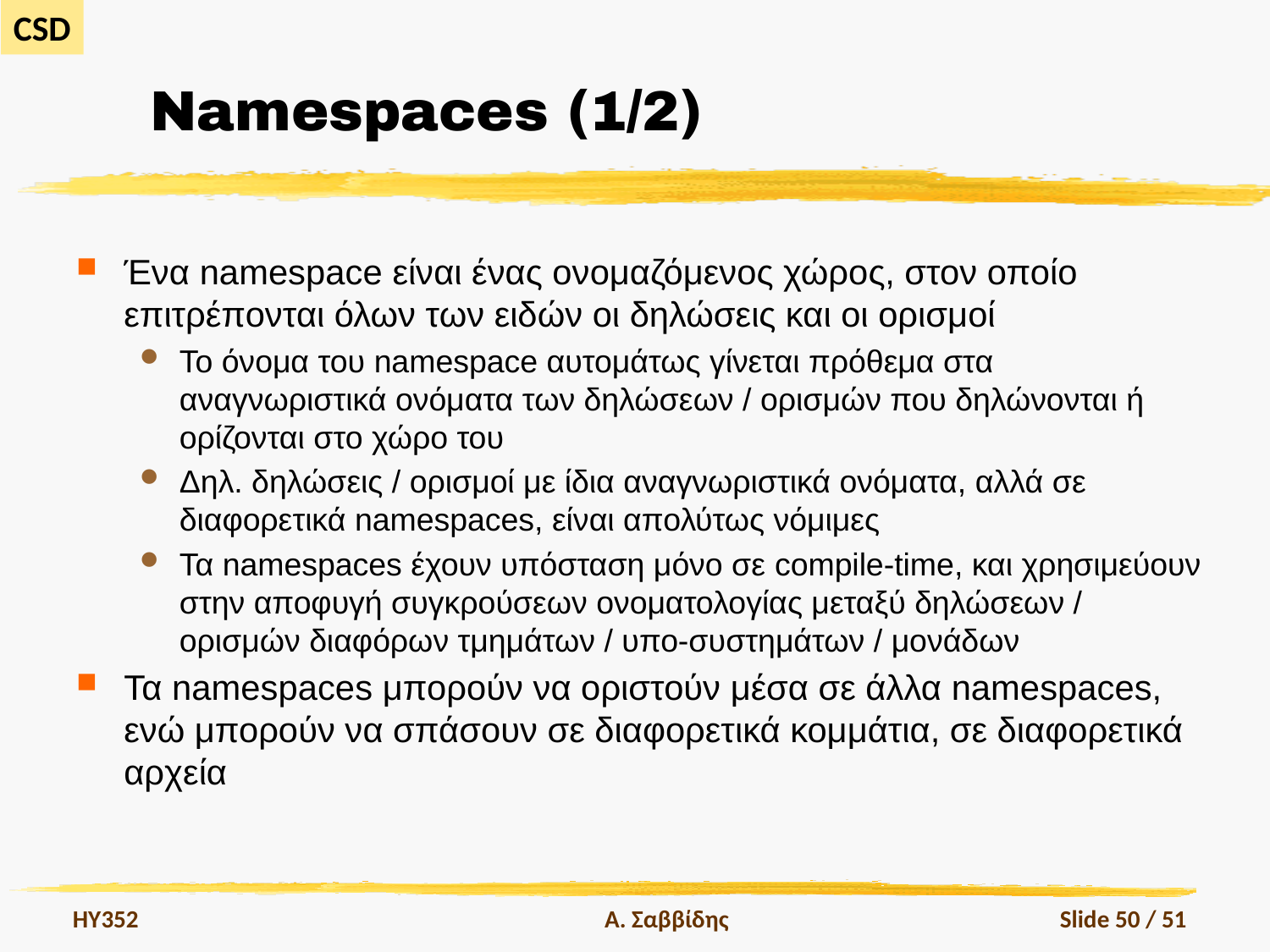

# Namespaces (1/2)
Ένα namespace είναι ένας ονομαζόμενος χώρος, στον οποίο επιτρέπονται όλων των ειδών οι δηλώσεις και οι ορισμοί
Το όνομα του namespace αυτομάτως γίνεται πρόθεμα στα αναγνωριστικά ονόματα των δηλώσεων / ορισμών που δηλώνονται ή ορίζονται στο χώρο του
Δηλ. δηλώσεις / ορισμοί με ίδια αναγνωριστικά ονόματα, αλλά σε διαφορετικά namespaces, είναι απολύτως νόμιμες
Τα namespaces έχουν υπόσταση μόνο σε compile-time, και χρησιμεύουν στην αποφυγή συγκρούσεων ονοματολογίας μεταξύ δηλώσεων / ορισμών διαφόρων τμημάτων / υπο-συστημάτων / μονάδων
Τα namespaces μπορούν να οριστούν μέσα σε άλλα namespaces, ενώ μπορούν να σπάσουν σε διαφορετικά κομμάτια, σε διαφορετικά αρχεία
HY352
Α. Σαββίδης
Slide 50 / 51